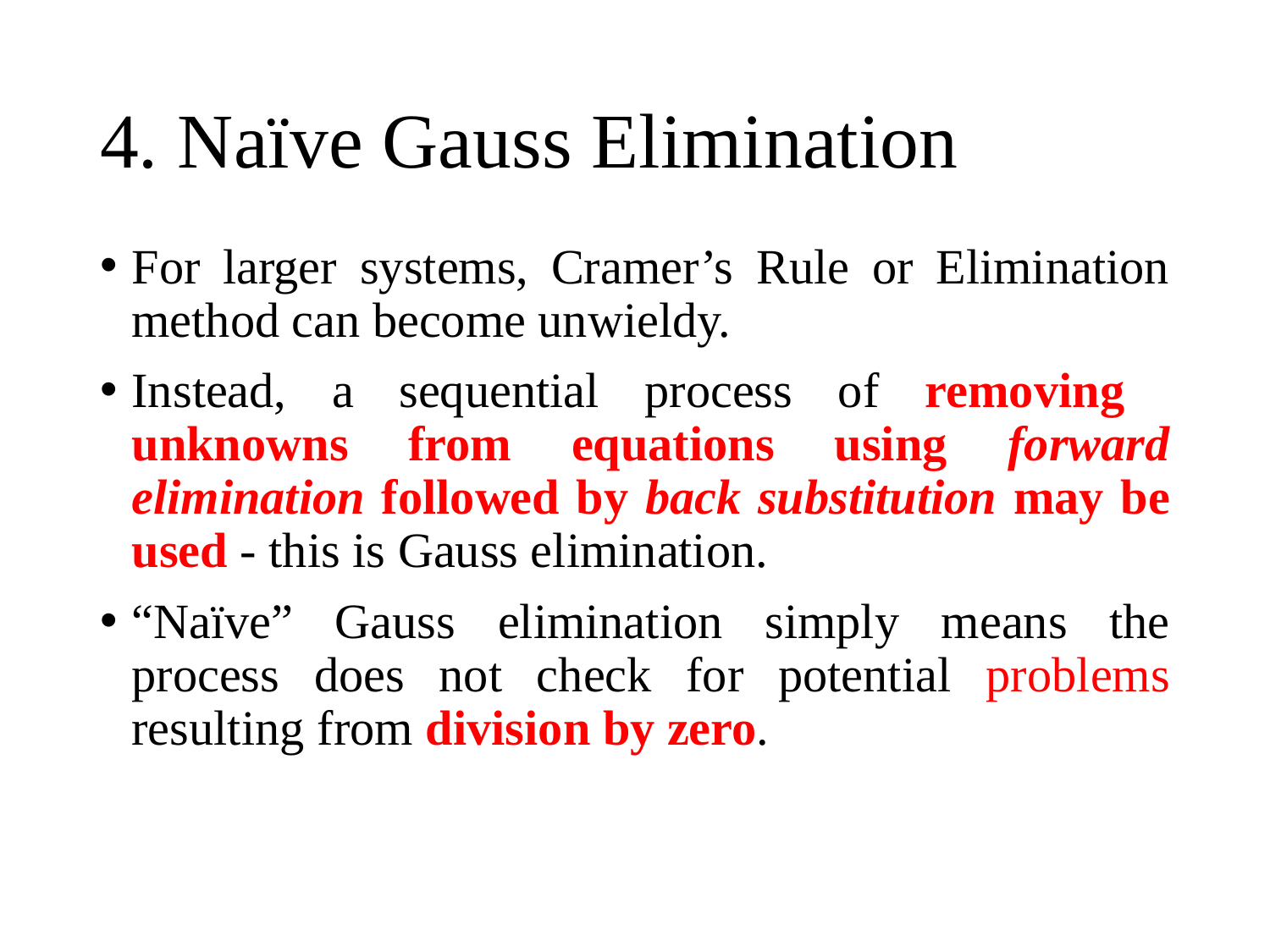

# 4. Naïve Gauss Elimination
For larger systems, Cramer’s Rule or Elimination method can become unwieldy.
Instead, a sequential process of removing  unknowns from equations using forward elimination followed by back substitution may be used - this is Gauss elimination.
“Naïve” Gauss elimination simply means the process does not check for potential problems resulting from division by zero.